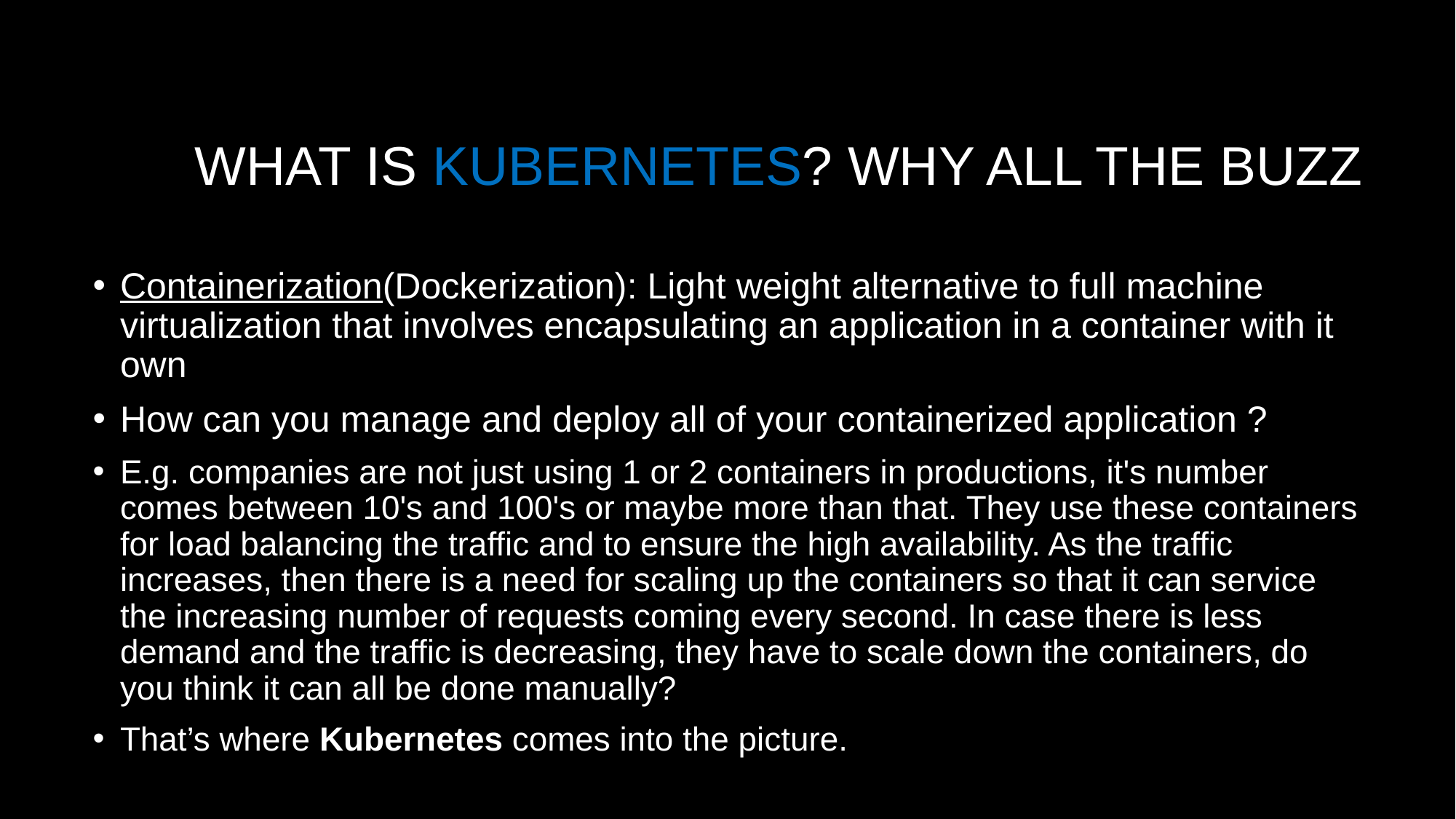

# What is kubernetes? Why all the buzz
Containerization(Dockerization): Light weight alternative to full machine virtualization that involves encapsulating an application in a container with it own
How can you manage and deploy all of your containerized application ?
E.g. companies are not just using 1 or 2 containers in productions, it's number comes between 10's and 100's or maybe more than that. They use these containers for load balancing the traffic and to ensure the high availability. As the traffic increases, then there is a need for scaling up the containers so that it can service the increasing number of requests coming every second. In case there is less demand and the traffic is decreasing, they have to scale down the containers, do you think it can all be done manually?
That’s where Kubernetes comes into the picture.